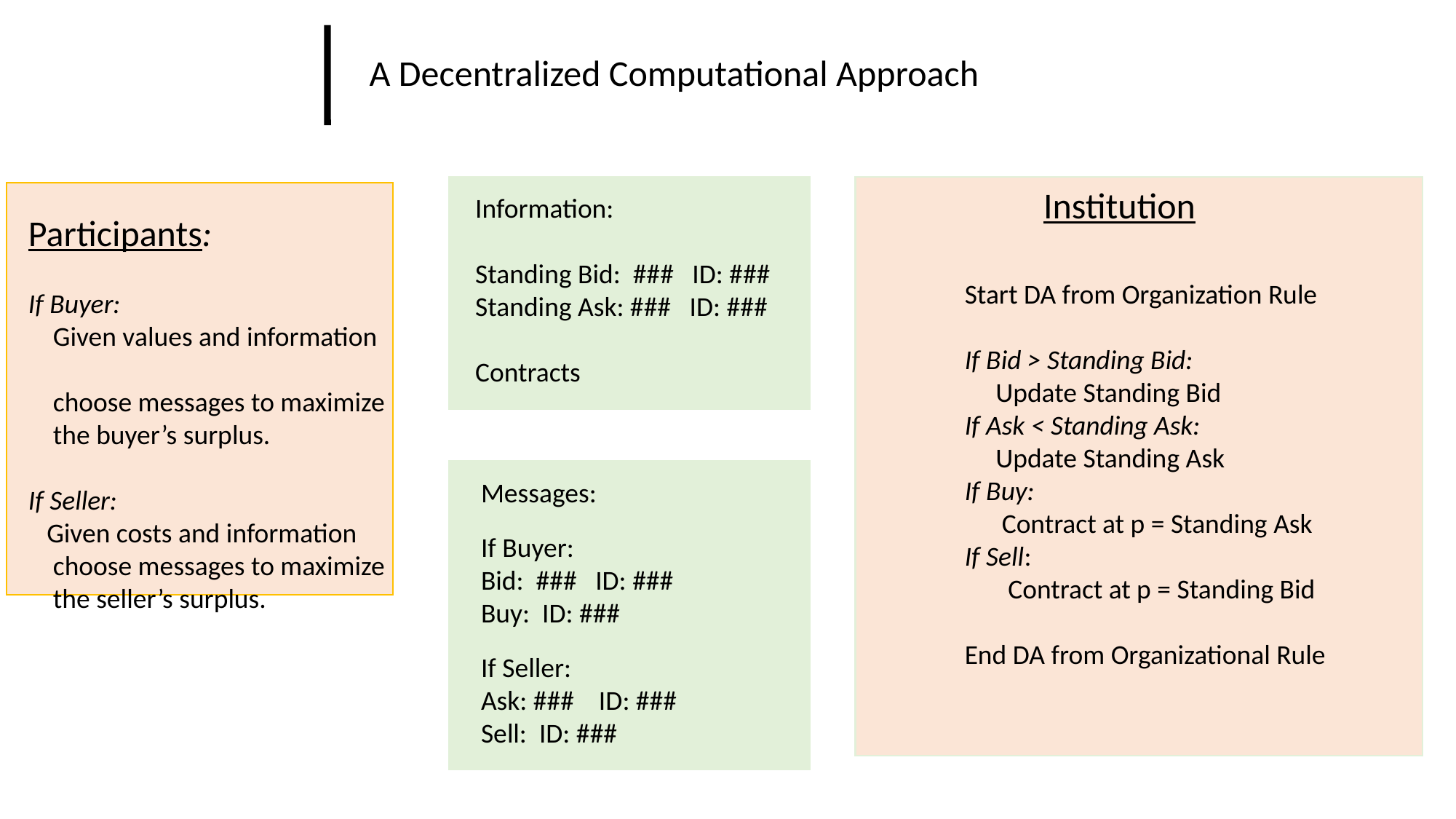

A Decentralized Computational Approach

Institution

Information:

Standing Bid:  ###   ID: ###
Standing Ask: ###   ID: ###

Contracts
Participants:

If Buyer:
    Given values and information
    choose messages to maximize
    the buyer’s surplus.

If Seller:
   Given costs and information
    choose messages to maximize
    the seller’s surplus.
Start DA from Organization Rule

If Bid > Standing Bid:
     Update Standing Bid
If Ask < Standing Ask:
     Update Standing Ask
If Buy:
      Contract at p = Standing Ask
If Sell:
       Contract at p = Standing Bid

End DA from Organizational Rule

Messages:

If Buyer:
Bid:  ###   ID: ###
Buy:  ID: ###

If Seller:
Ask: ###    ID: ###
Sell:  ID: ###